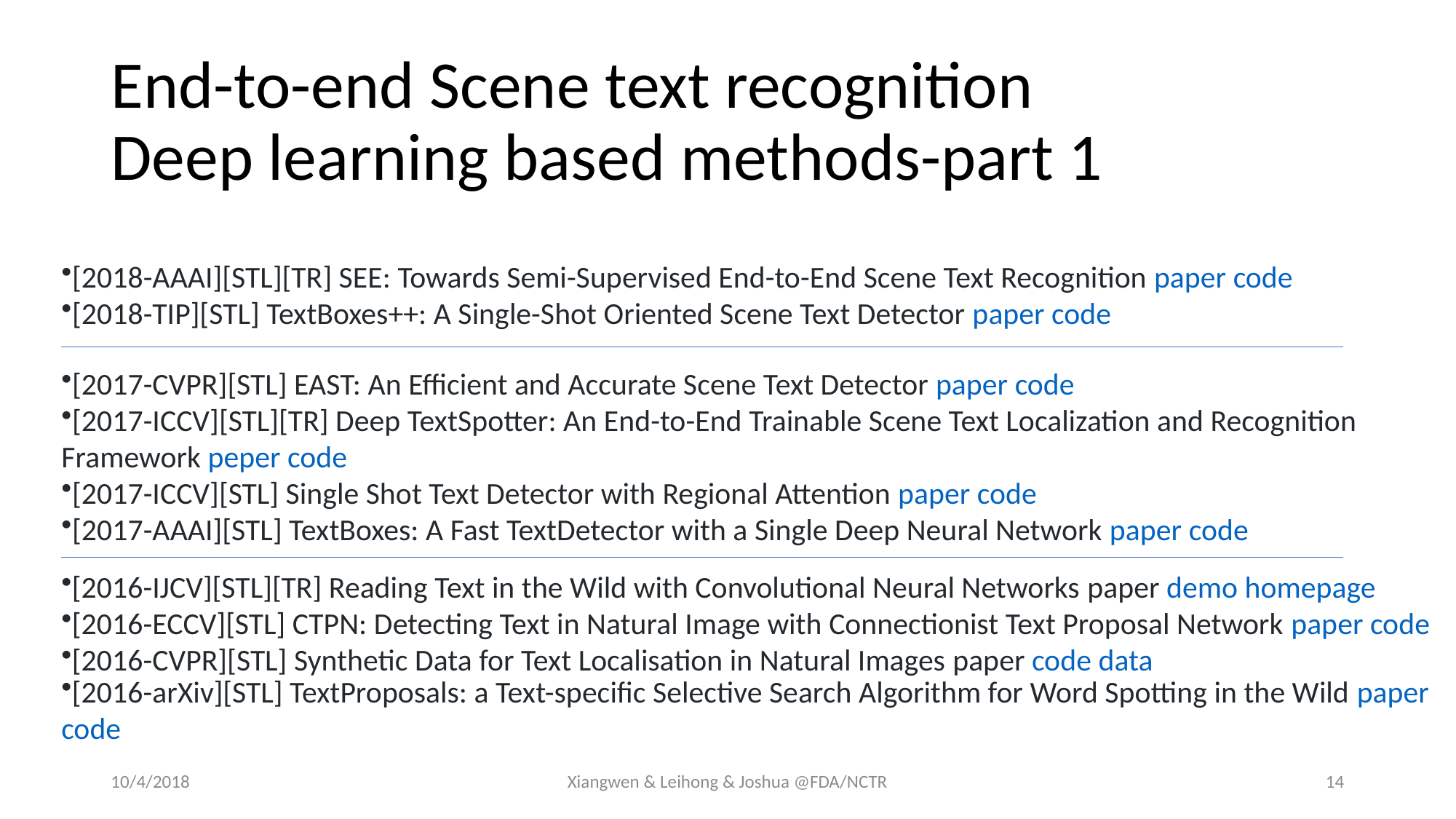

# End-to-end Scene text recognition Deep learning based methods-part 1

[2018-AAAI][STL][TR] SEE: Towards Semi-Supervised End-to-End Scene Text Recognition paper code
[2018-TIP][STL] TextBoxes++: A Single-Shot Oriented Scene Text Detector paper code

[2017-CVPR][STL] EAST: An Efficient and Accurate Scene Text Detector paper code
[2017-ICCV][STL][TR] Deep TextSpotter: An End-to-End Trainable Scene Text Localization and Recognition Framework peper code
[2017-ICCV][STL] Single Shot Text Detector with Regional Attention paper code
[2017-AAAI][STL] TextBoxes: A Fast TextDetector with a Single Deep Neural Network paper code

[2016-IJCV][STL][TR] Reading Text in the Wild with Convolutional Neural Networks paper demo homepage
[2016-ECCV][STL] CTPN: Detecting Text in Natural Image with Connectionist Text Proposal Network paper code
[2016-CVPR][STL] Synthetic Data for Text Localisation in Natural Images paper code data

[2016-arXiv][STL] TextProposals: a Text-specific Selective Search Algorithm for Word Spotting in the Wild paper code

10/4/2018
Xiangwen & Leihong & Joshua @FDA/NCTR
14